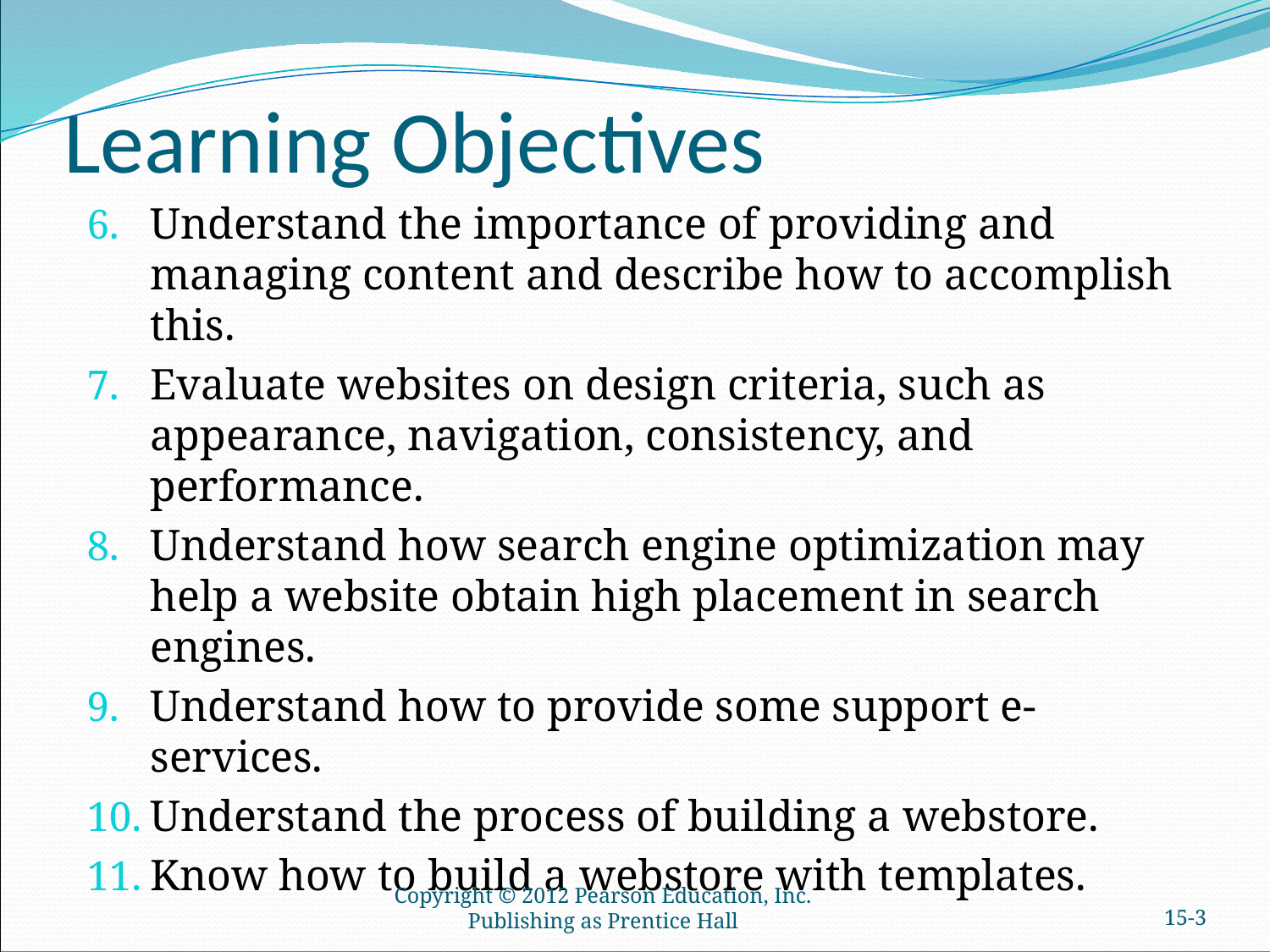

# Learning Objectives
Understand the importance of providing and managing content and describe how to accomplish this.
Evaluate websites on design criteria, such as appearance, navigation, consistency, and performance.
Understand how search engine optimization may help a website obtain high placement in search engines.
Understand how to provide some support e-services.
Understand the process of building a webstore.
Know how to build a webstore with templates.
Copyright © 2012 Pearson Education, Inc. Publishing as Prentice Hall
15-3